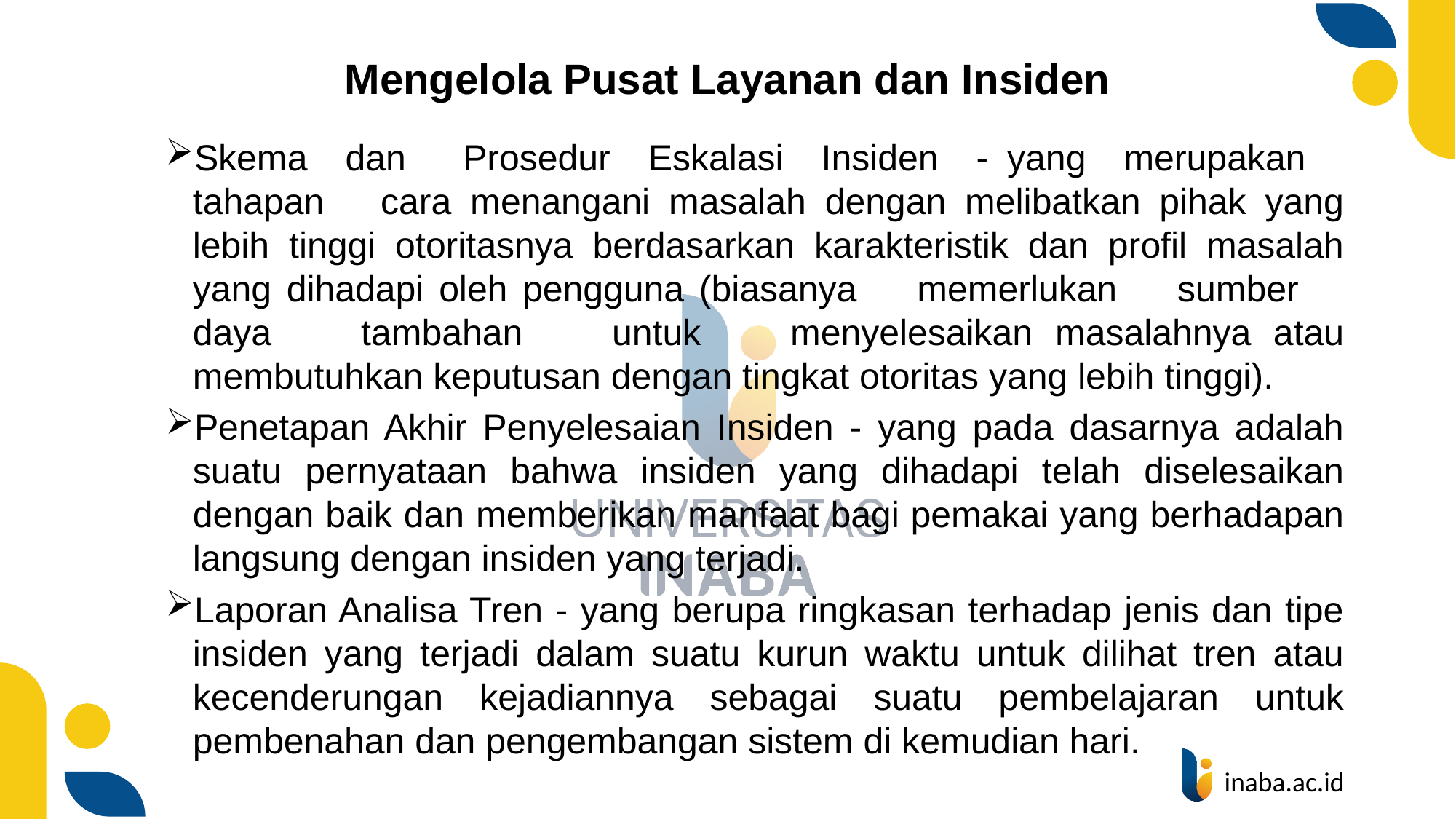

# Mengelola Pusat Layanan dan Insiden
Skema  dan   Prosedur  Eskalasi  Insiden  - yang  merupakan   tahapan   cara menangani masalah dengan melibatkan pihak yang lebih tinggi otoritasnya berdasarkan karakteristik dan profil masalah yang dihadapi oleh pengguna (biasanya    memerlukan    sumber    daya    tambahan    untuk    menyelesaikan masalahnya atau membutuhkan keputusan dengan tingkat otoritas yang lebih tinggi).
Penetapan Akhir Penyelesaian Insiden - yang pada dasarnya adalah suatu pernyataan bahwa insiden yang dihadapi telah diselesaikan dengan baik dan memberikan manfaat bagi pemakai yang berhadapan langsung dengan insiden yang terjadi.
Laporan Analisa Tren - yang berupa ringkasan terhadap jenis dan tipe insiden yang terjadi dalam suatu kurun waktu untuk dilihat tren atau kecenderungan kejadiannya sebagai suatu pembelajaran untuk pembenahan dan pengembangan sistem di kemudian hari.